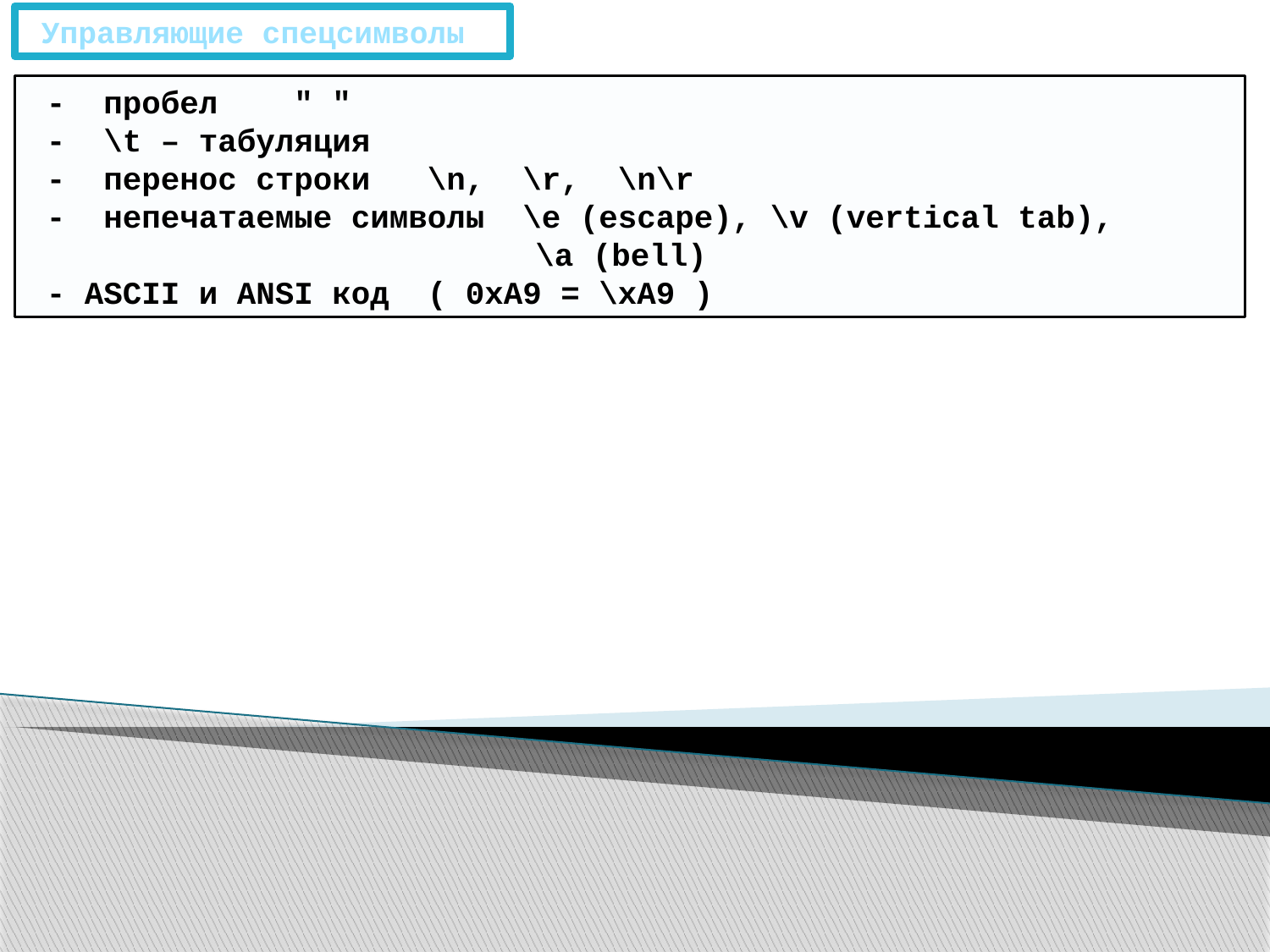

# Управляющие спецсимволы
 -  пробел    " "
 -  \t – табуляция
 -  перенос строки   \n,  \r,  \n\r
 -  непечатаемые символы  \e (escape), \v (vertical tab),
				\a (bell)
 - ASCII и ANSI код  ( 0xA9 = \xA9 )